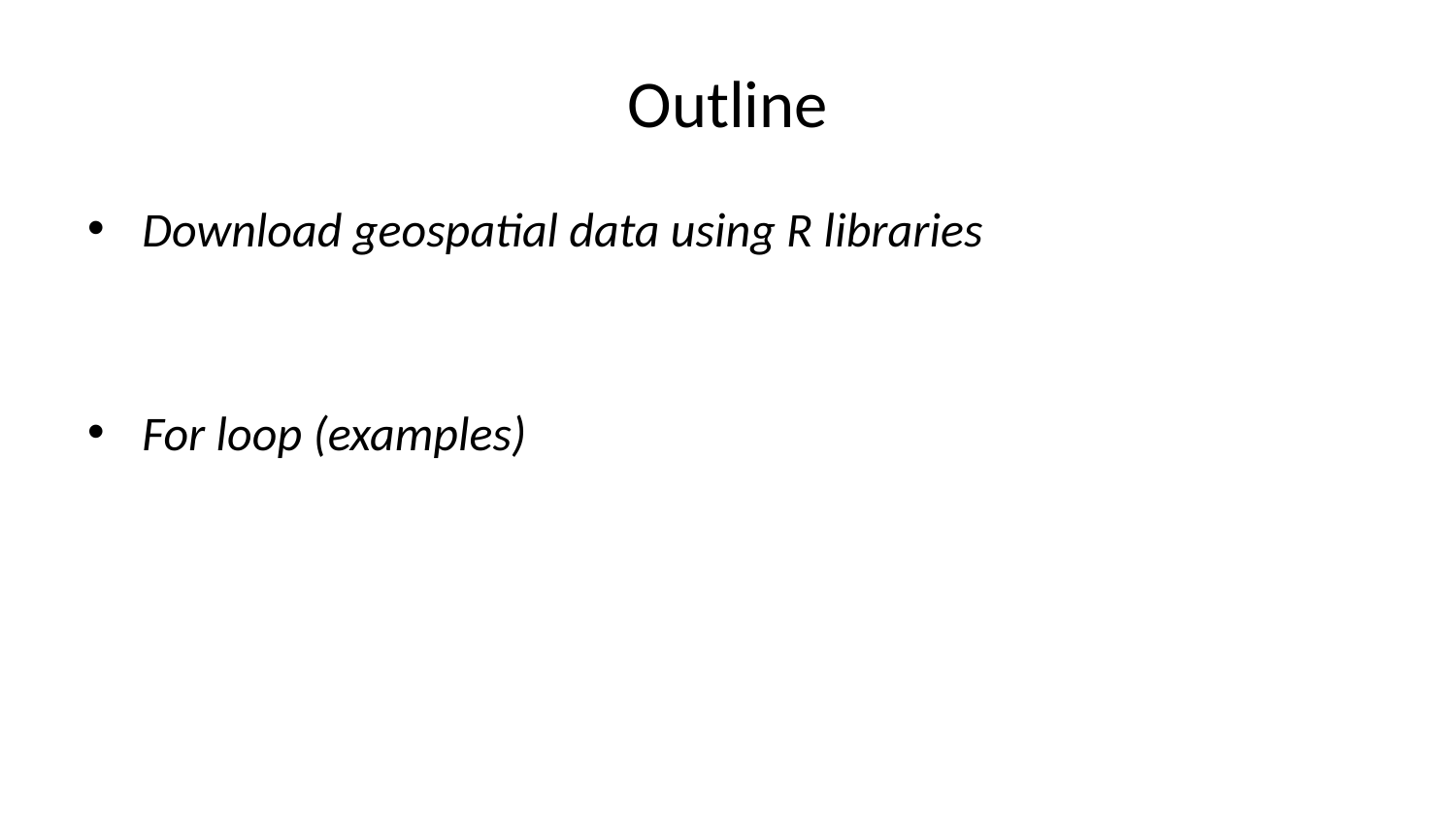

# Outline
Download geospatial data using R libraries

For loop (examples)